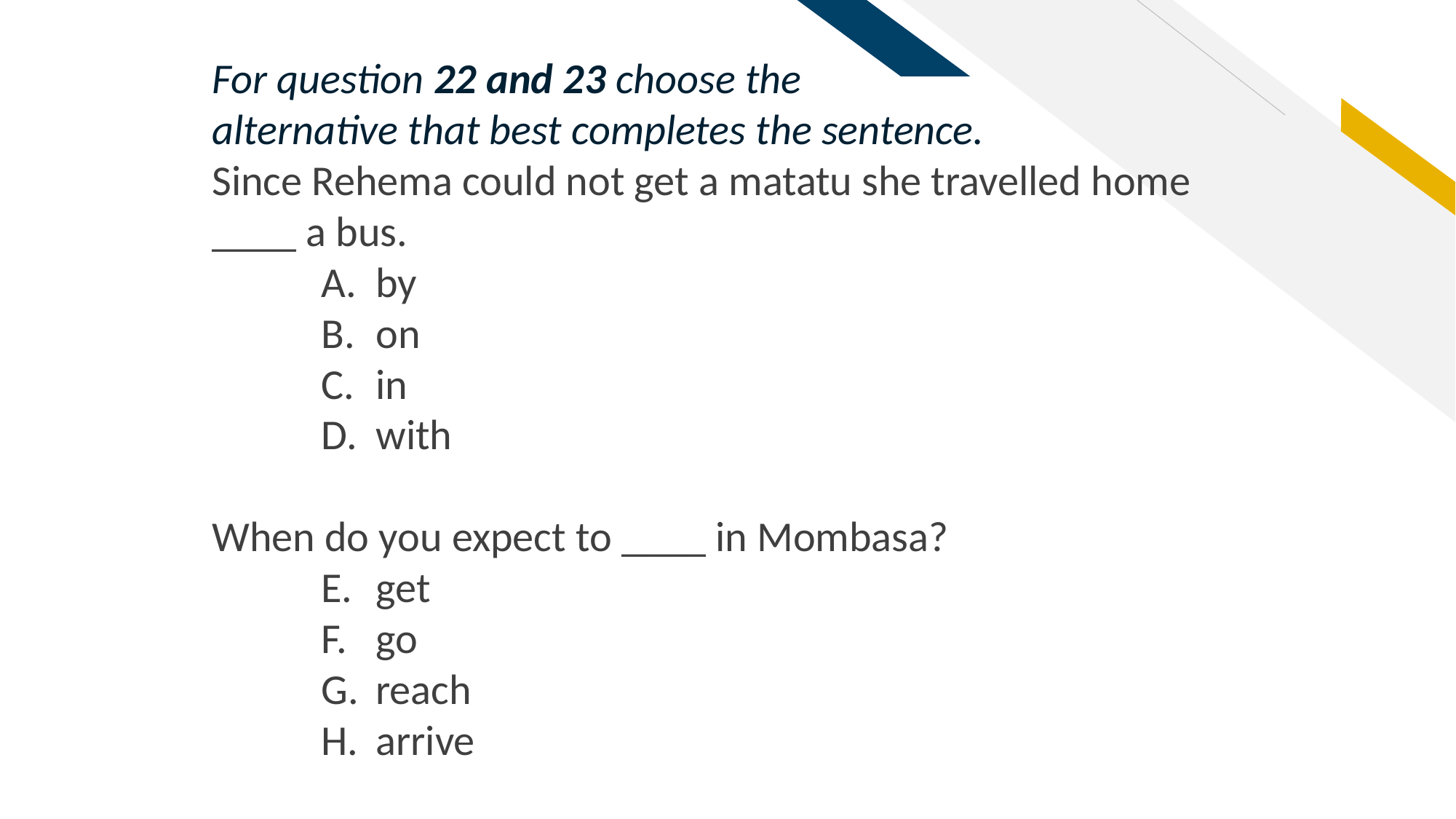

For question 22 and 23 choose the
alternative that best completes the sentence.
Since Rehema could not get a matatu she travelled home ____ a bus.
by
on
in
with

When do you expect to ____ in Mombasa?
get
go
reach
arrive